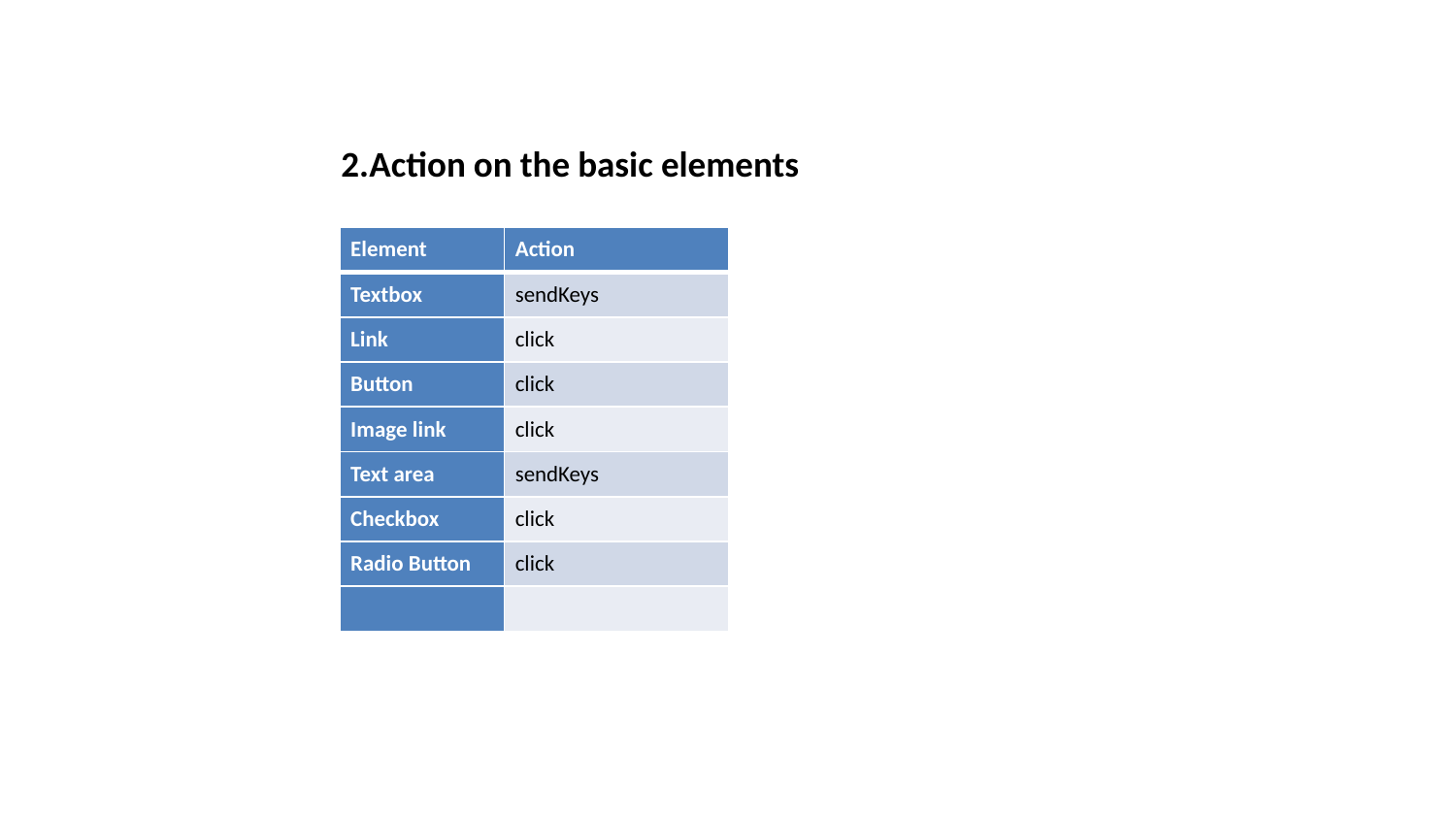

# 2.Action on the basic elements
| Element | Action |
| --- | --- |
| Textbox | sendKeys |
| Link | click |
| Button | click |
| Image link | click |
| Text area | sendKeys |
| Checkbox | click |
| Radio Button | click |
|  |  |